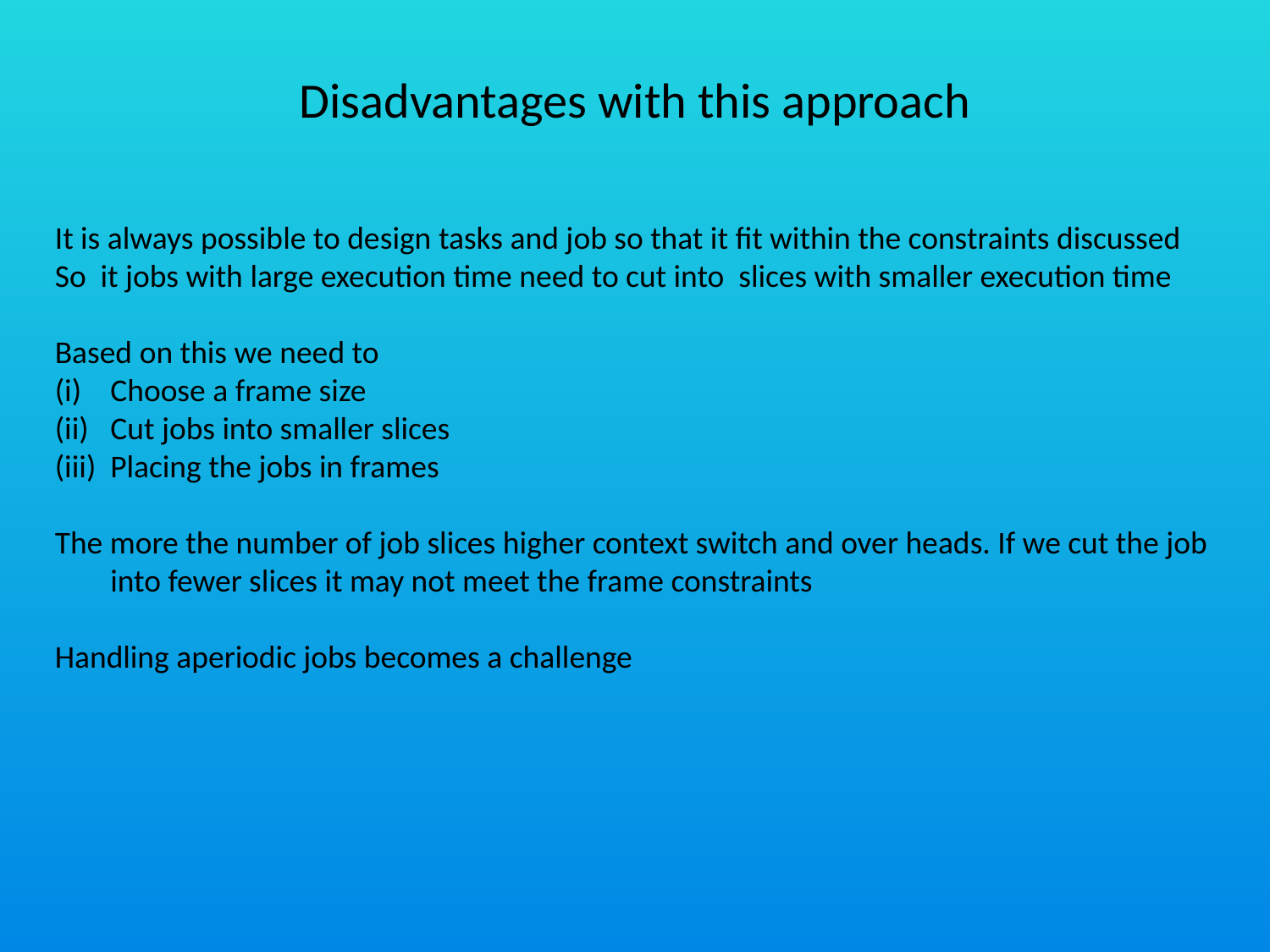

# Disadvantages with this approach
It is always possible to design tasks and job so that it fit within the constraints discussed
So  it jobs with large execution time need to cut into  slices with smaller execution time

Based on this we need to
Choose a frame size
Cut jobs into smaller slices
Placing the jobs in frames

The more the number of job slices higher context switch and over heads. If we cut the job into fewer slices it may not meet the frame constraints

Handling aperiodic jobs becomes a challenge